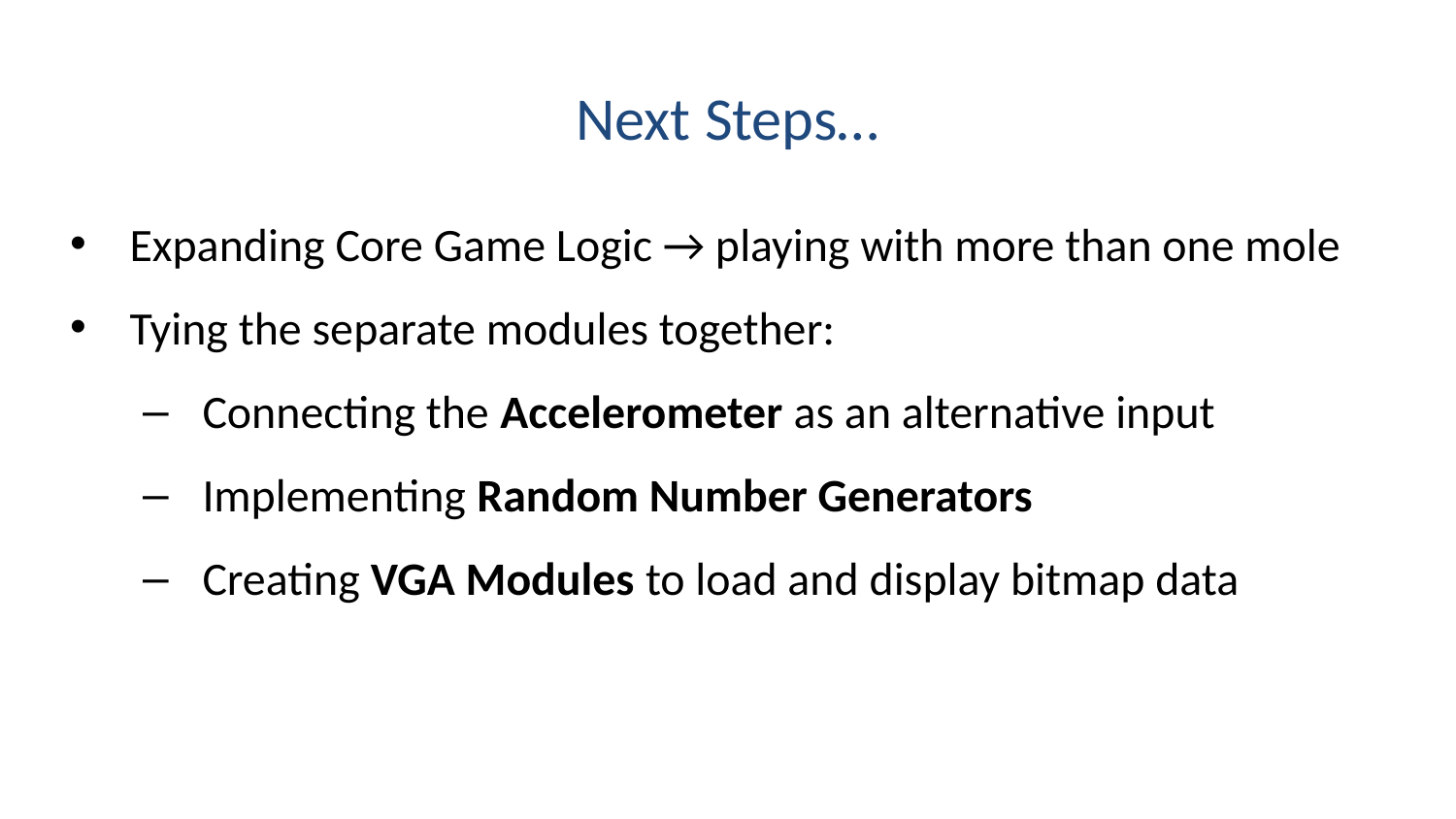

# Next Steps…
Expanding Core Game Logic → playing with more than one mole
Tying the separate modules together:
Connecting the Accelerometer as an alternative input
Implementing Random Number Generators
Creating VGA Modules to load and display bitmap data